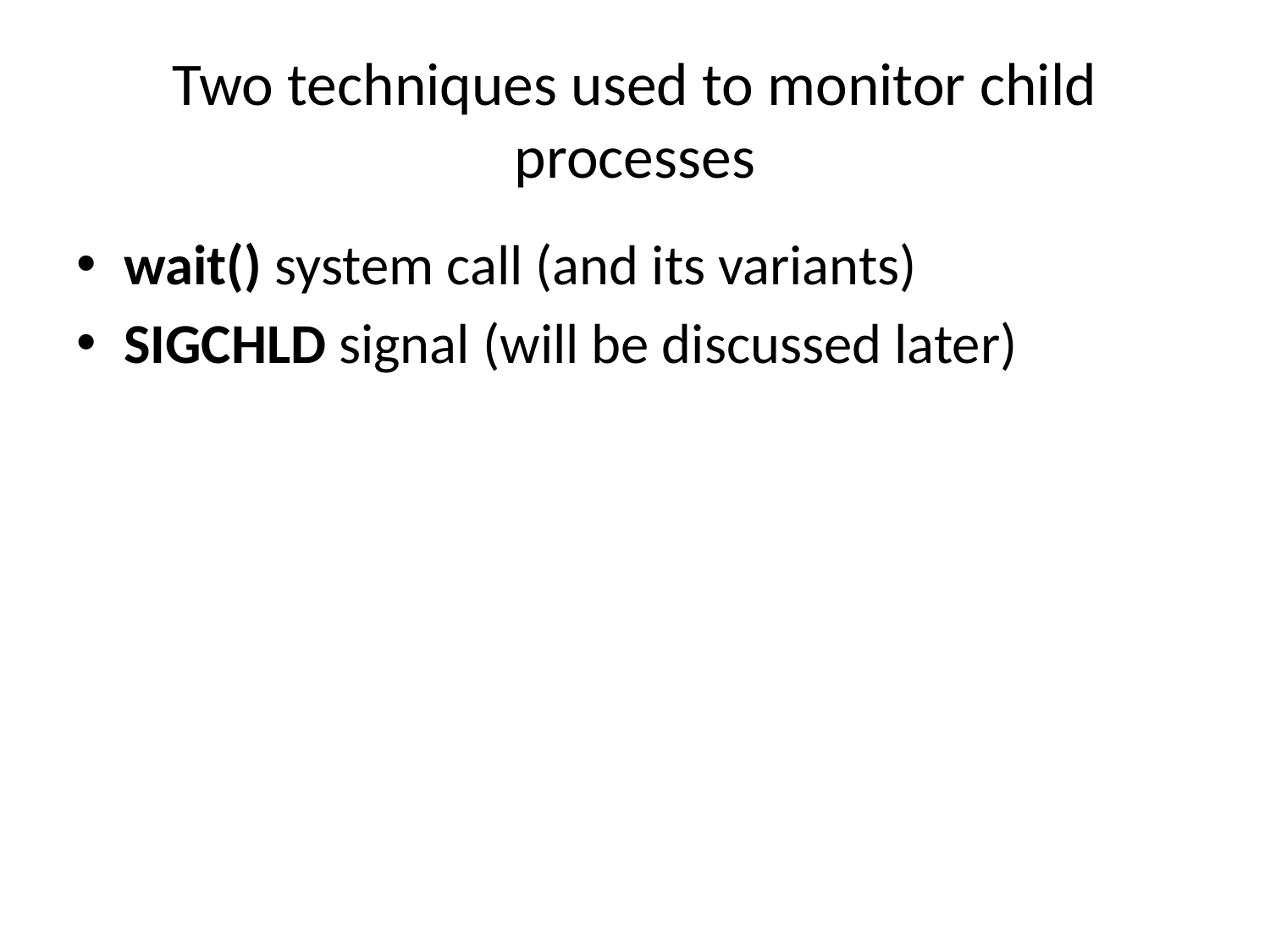

# Two techniques used to monitor child processes
wait() system call (and its variants)
SIGCHLD signal (will be discussed later)